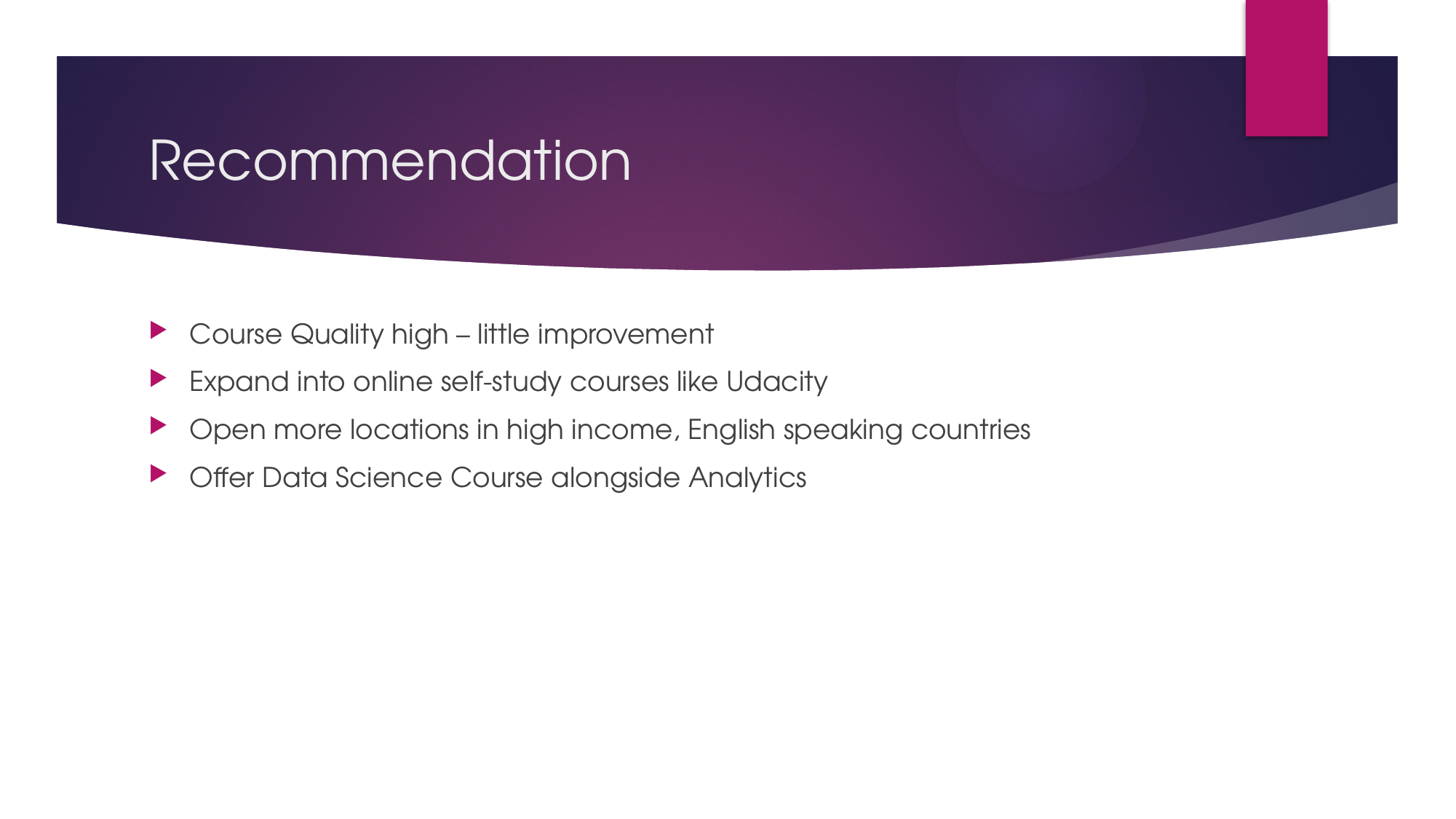

# Recommendation
Course Quality high – little improvement
Expand into online self-study courses like Udacity
Open more locations in high income, English speaking countries
Offer Data Science Course alongside Analytics